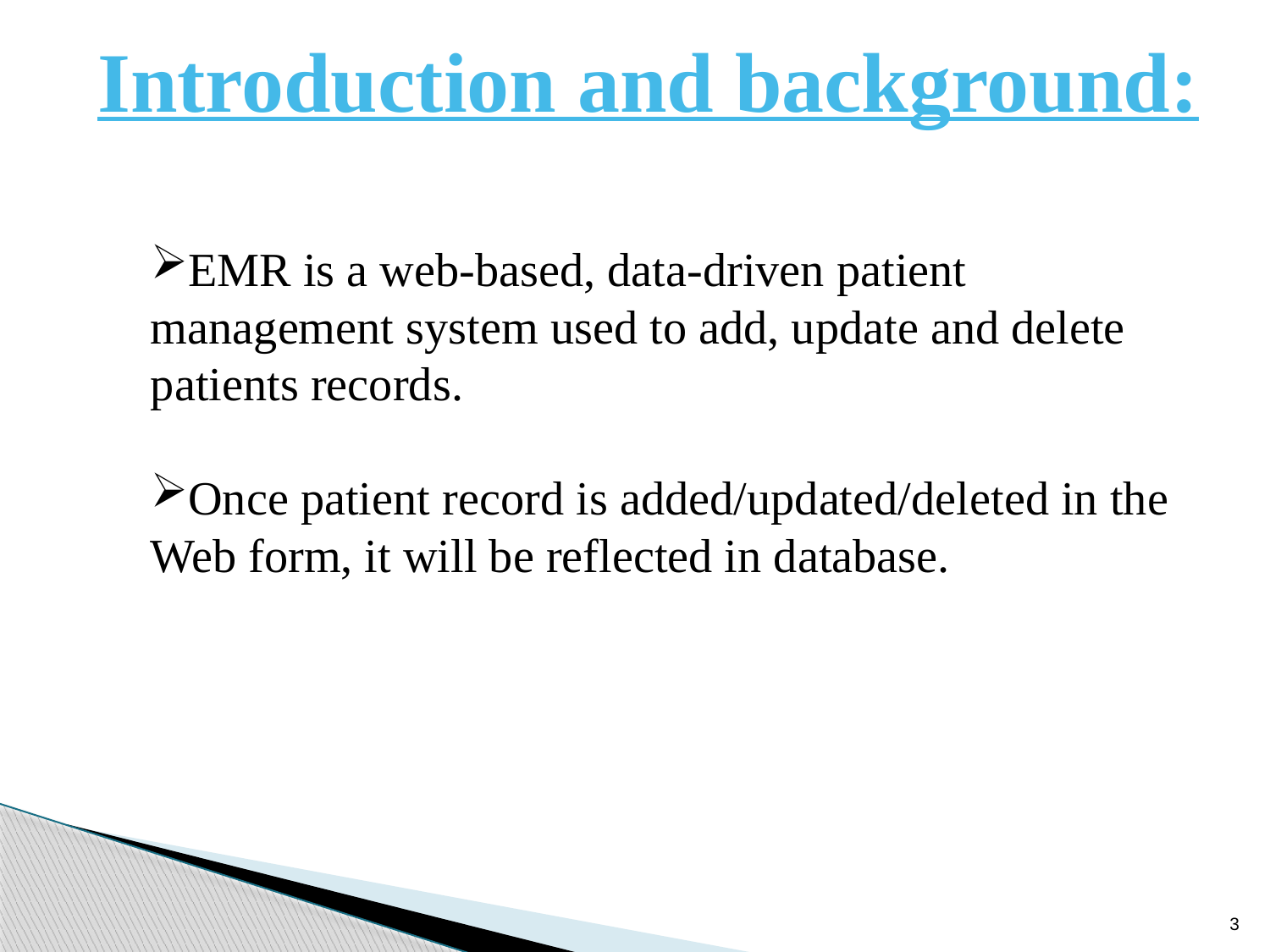

Introduction and background:
EMR is a web-based, data-driven patient management system used to add, update and delete  patients records.

Once patient record is added/updated/deleted in the Web form, it will be reflected in database.

3